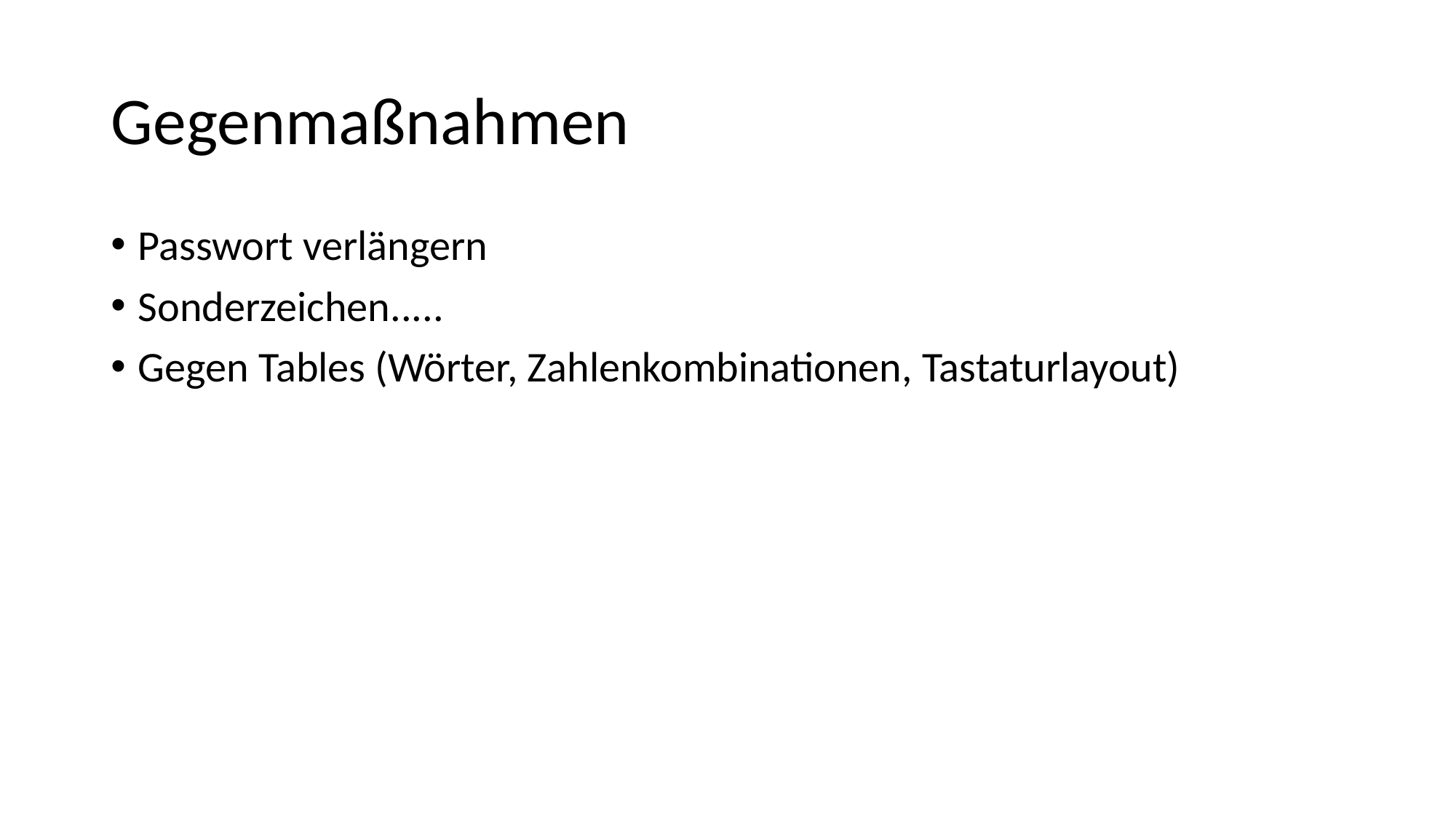

# Gegenmaßnahmen
Passwort verlängern
Sonderzeichen.....
Gegen Tables (Wörter, Zahlenkombinationen, Tastaturlayout)